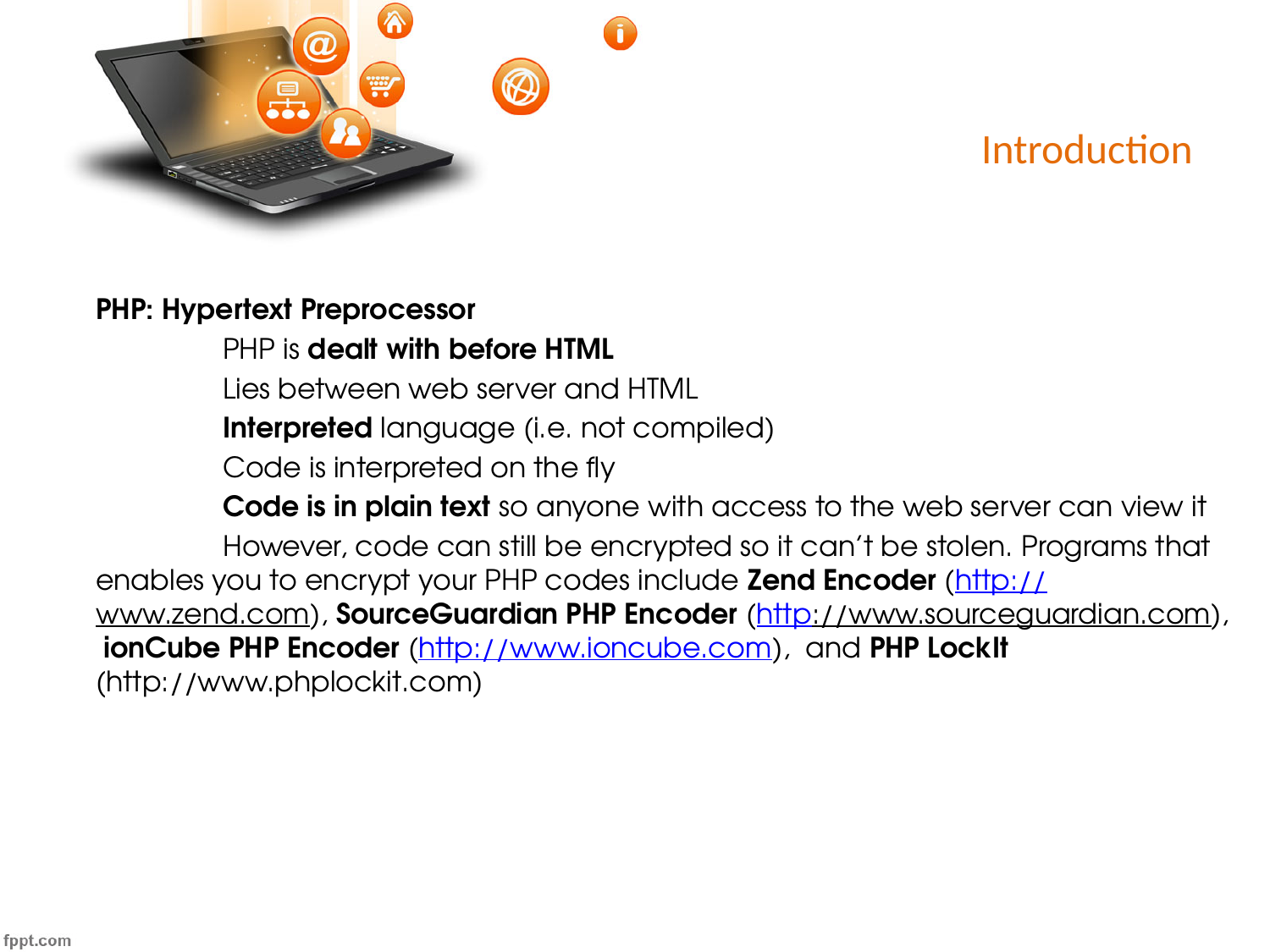

# Introduction
PHP: Hypertext Preprocessor
	PHP is dealt with before HTML
	Lies between web server and HTML
	Interpreted language (i.e. not compiled)
	Code is interpreted on the fly
	Code is in plain text so anyone with access to the web server can view it
	However, code can still be encrypted so it can’t be stolen. Programs that enables you to encrypt your PHP codes include Zend Encoder (http://www.zend.com), SourceGuardian PHP Encoder (http://www.sourceguardian.com),  ionCube PHP Encoder (http://www.ioncube.com),  and PHP LockIt (http://www.phplockit.com)